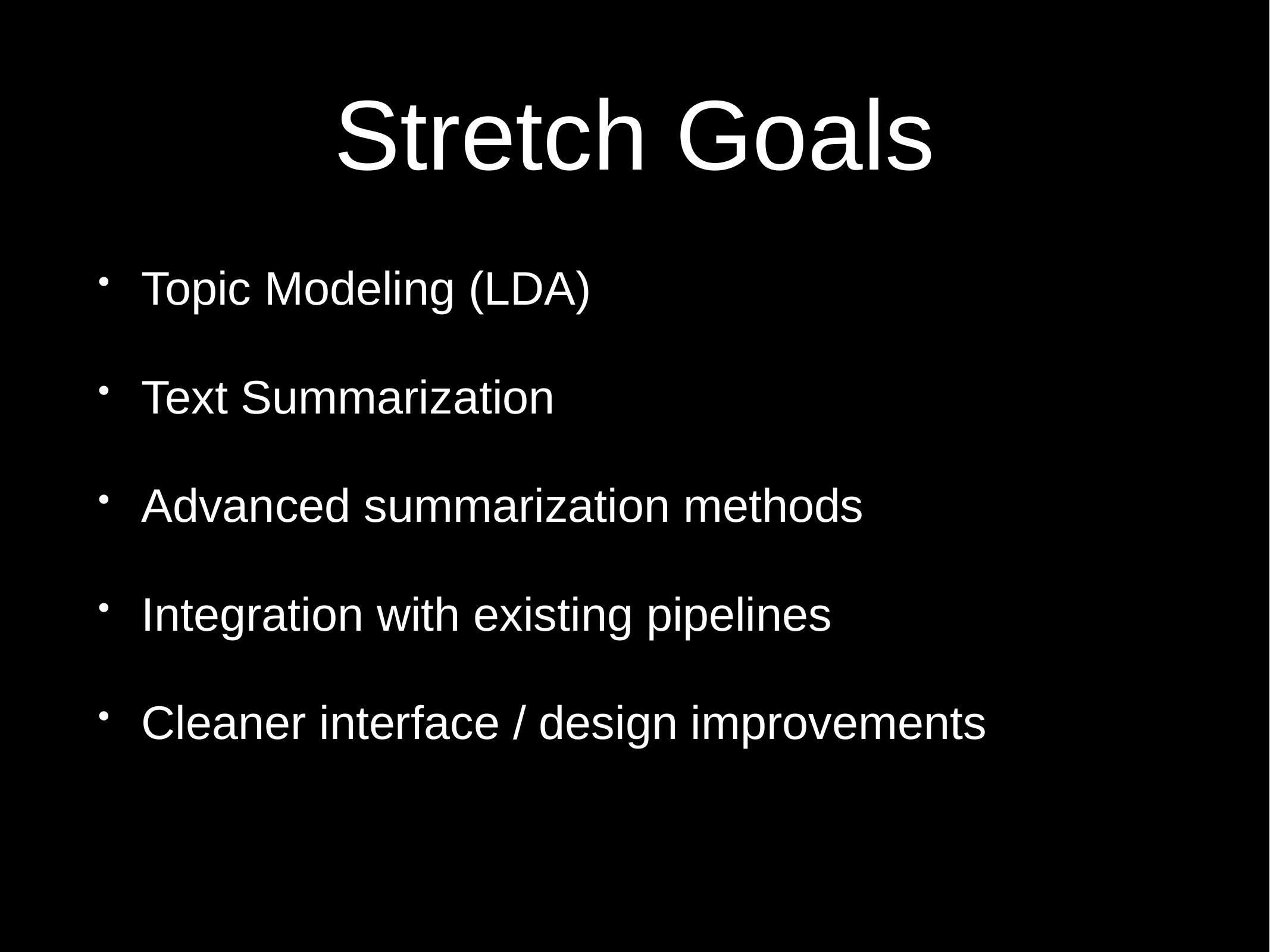

# Stretch Goals
Topic Modeling (LDA)
Text Summarization
Advanced summarization methods
Integration with existing pipelines
Cleaner interface / design improvements